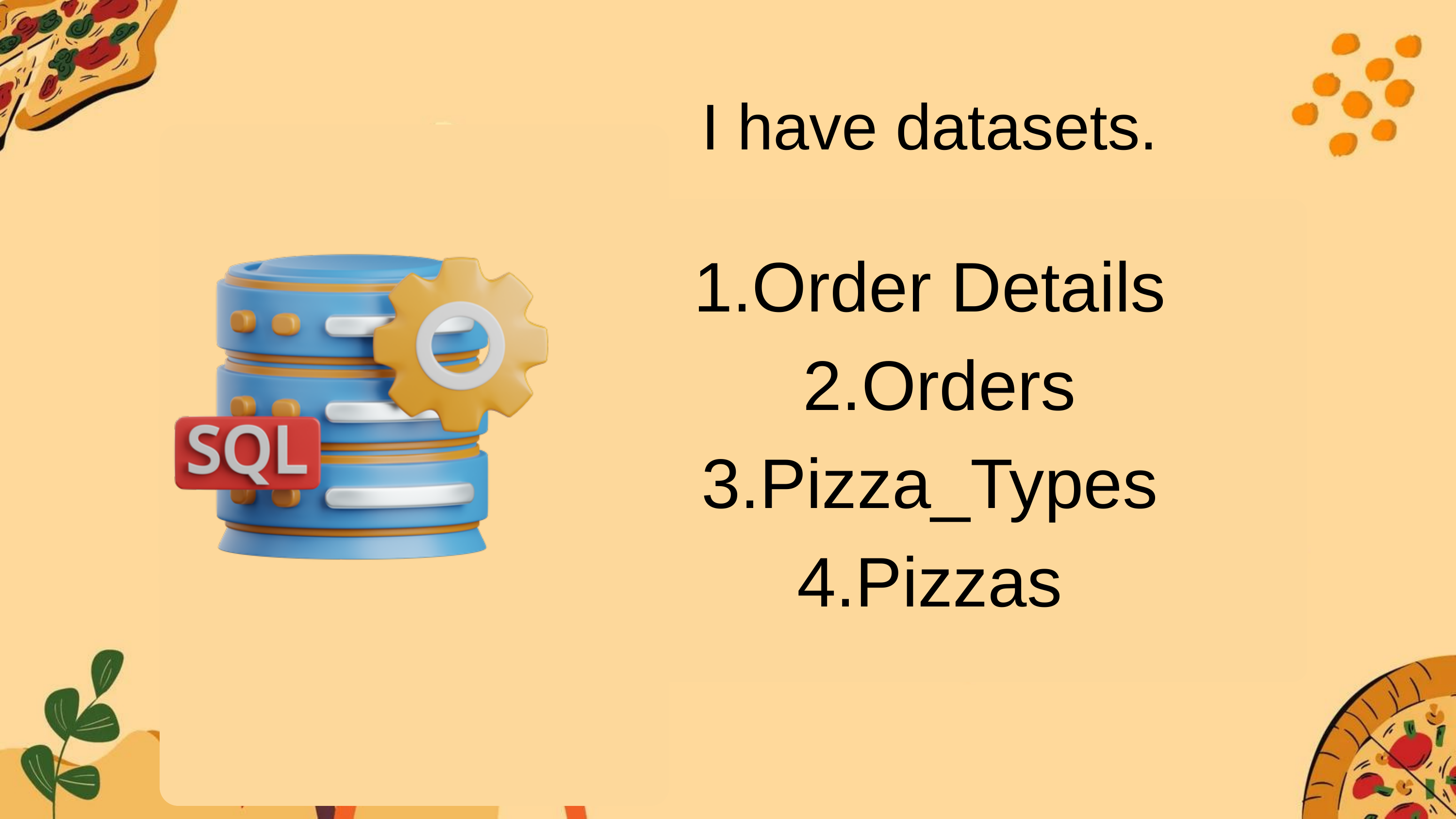

I have datasets.

1.Order Details
 2.Orders
3.Pizza_Types
4.Pizzas